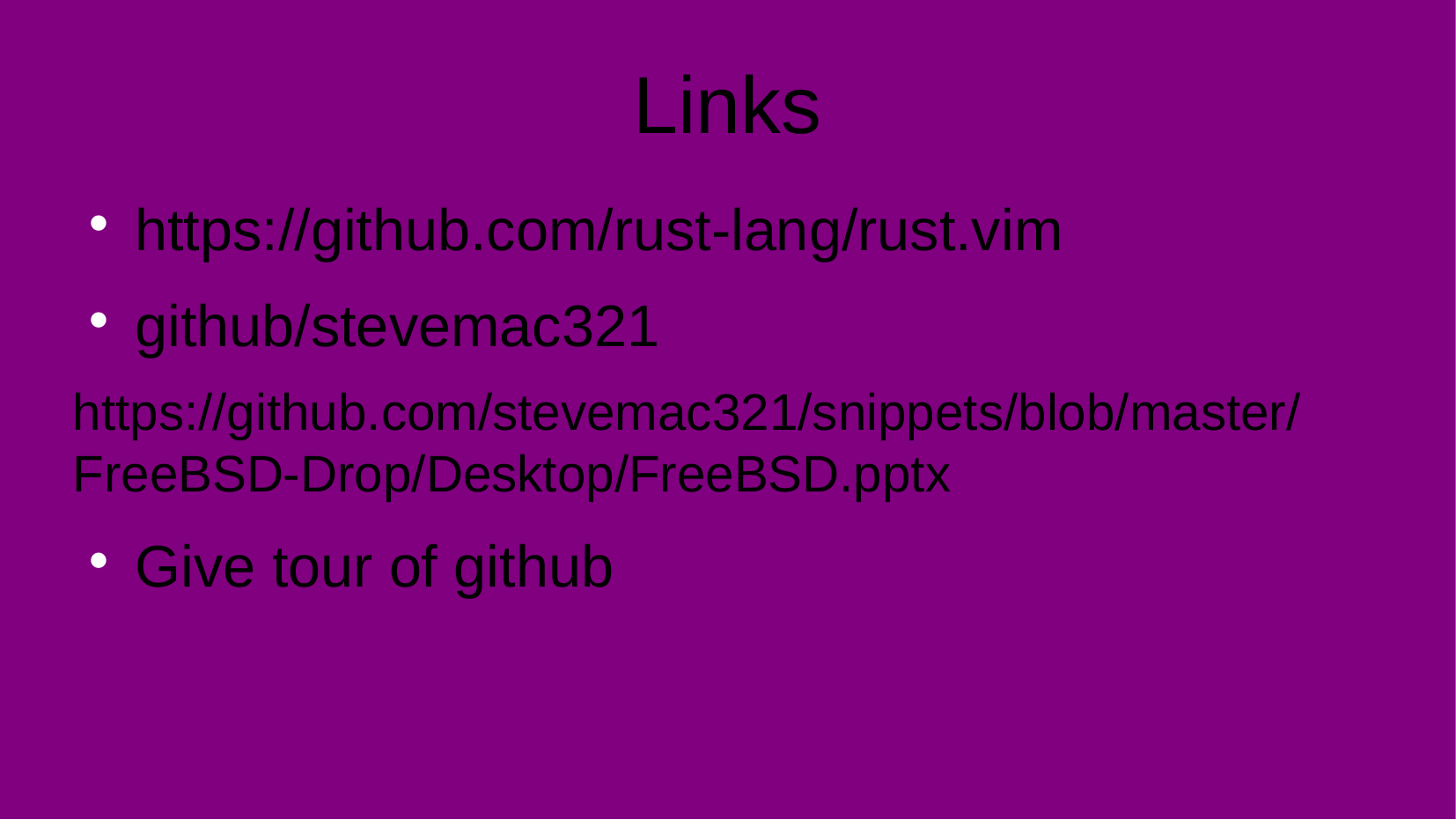

Links
https://github.com/rust-lang/rust.vim
github/stevemac321
https://github.com/stevemac321/snippets/blob/master/FreeBSD-Drop/Desktop/FreeBSD.pptx
Give tour of github